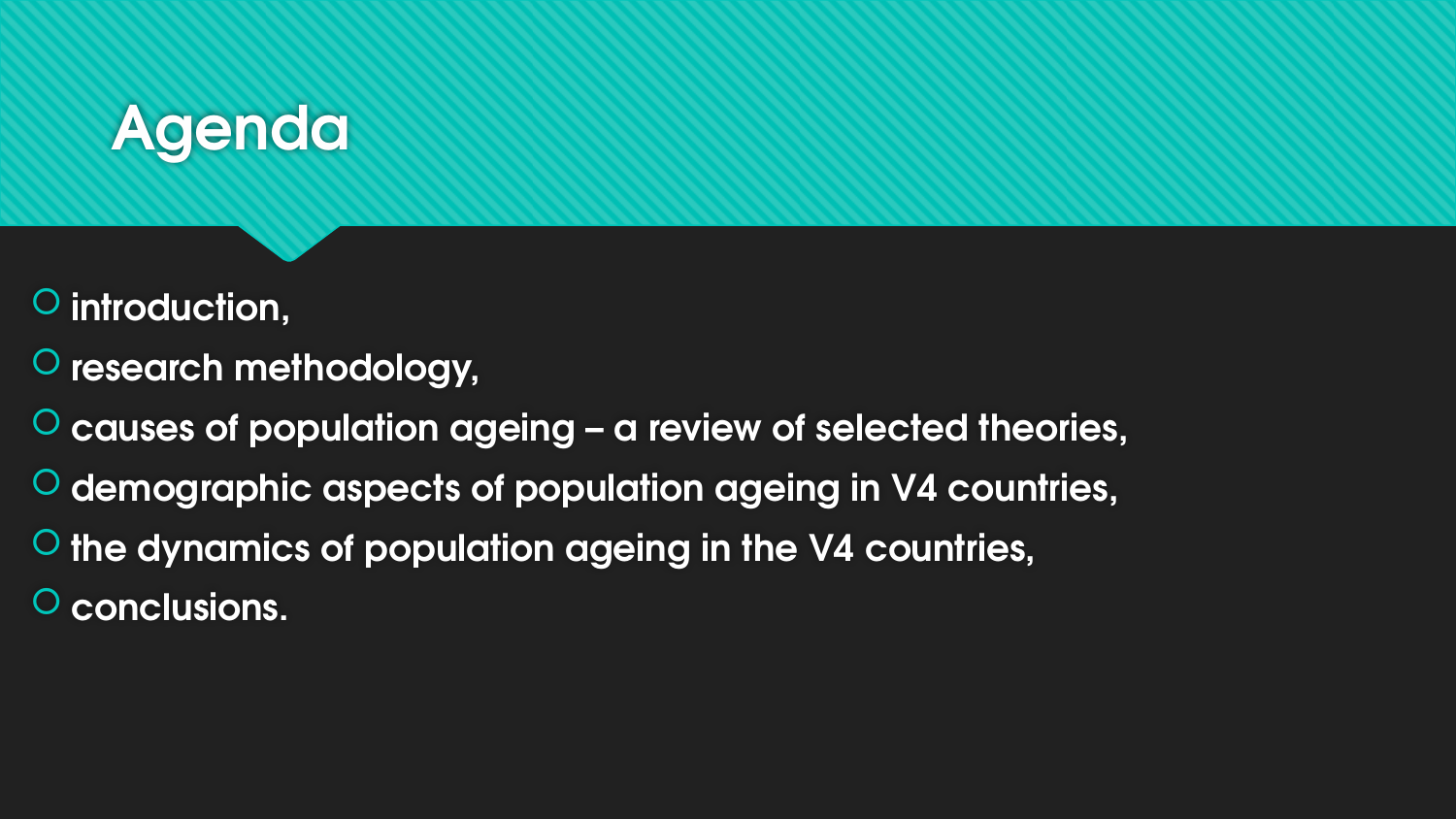

# Agenda
introduction,
research methodology,
causes of population ageing – a review of selected theories,
demographic aspects of population ageing in V4 countries,
the dynamics of population ageing in the V4 countries,
conclusions.